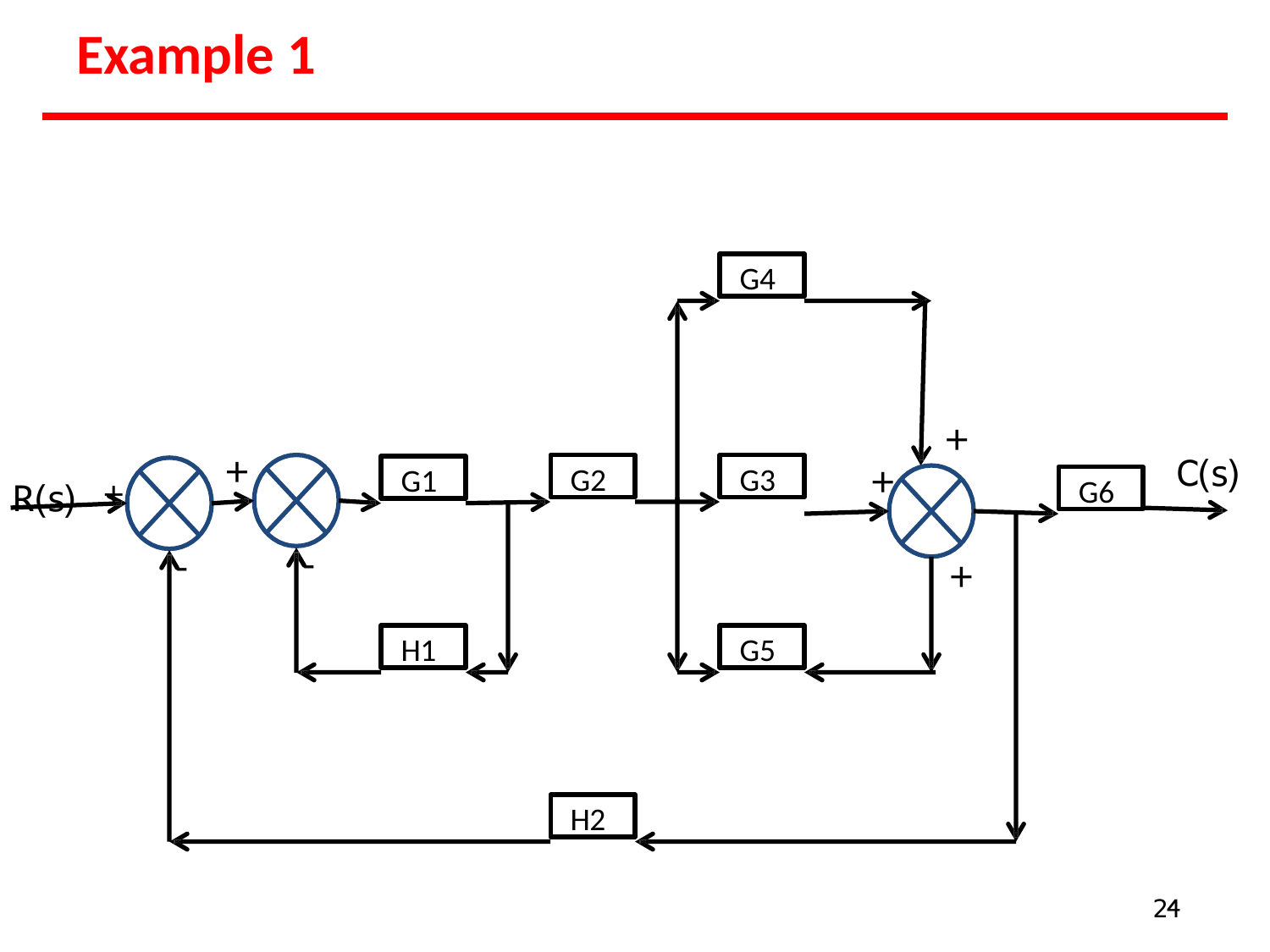

# Example 1

G4

+
+
C(s)

G2
G3
G1
R(s)	+
+

G6

-
-

+

H1
G5

H2

24